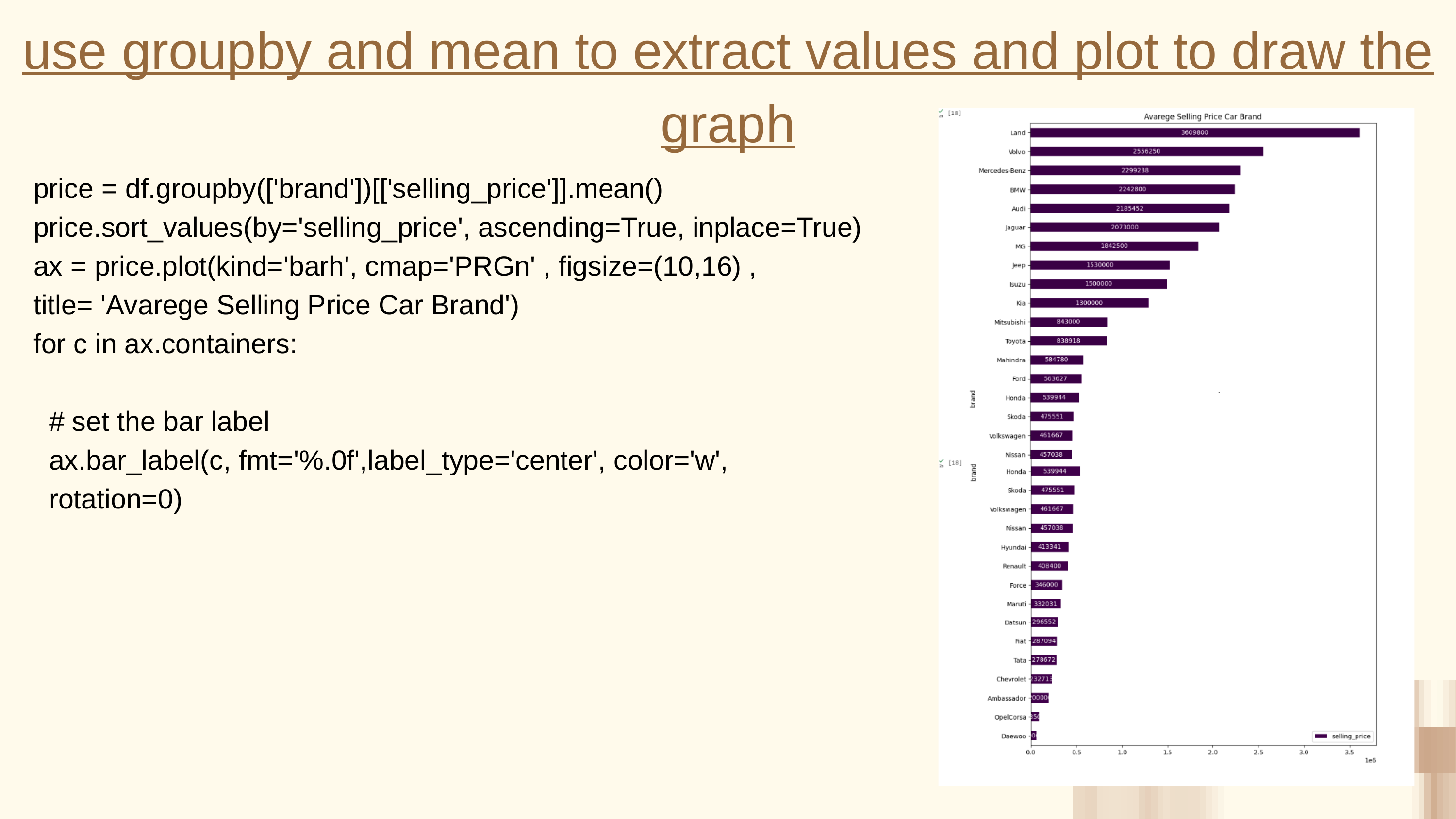

use groupby and mean to extract values and plot to draw the graph

price = df.groupby(['brand'])[['selling_price']].mean()
price.sort_values(by='selling_price', ascending=True, inplace=True)
ax = price.plot(kind='barh', cmap='PRGn' , figsize=(10,16) ,
title= 'Avarege Selling Price Car Brand')
for c in ax.containers:

  # set the bar label
  ax.bar_label(c, fmt='%.0f',label_type='center', color='w',
  rotation=0)